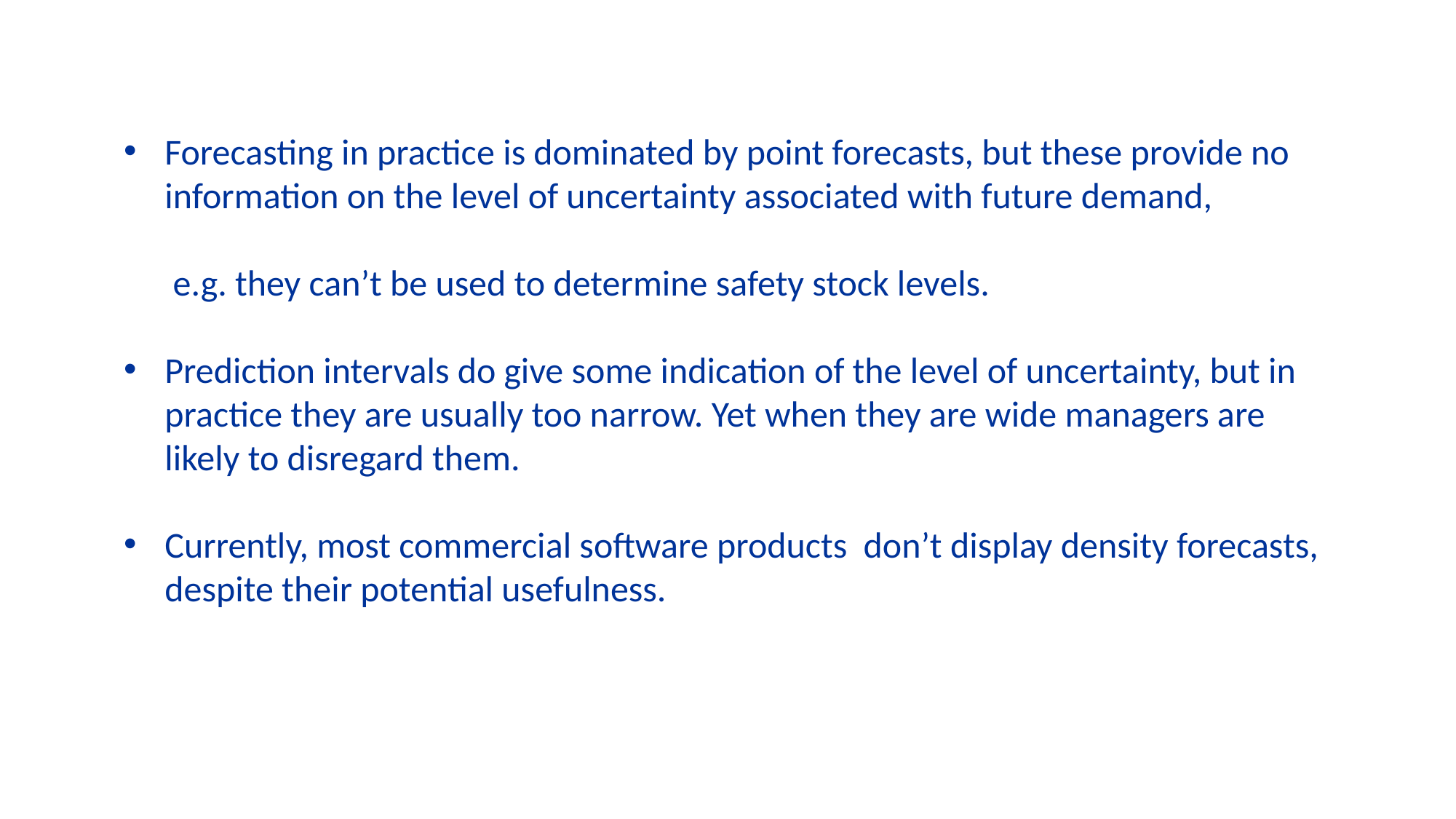

Forecasting in practice is dominated by point forecasts, but these provide no information on the level of uncertainty associated with future demand,

      e.g. they can’t be used to determine safety stock levels.

Prediction intervals do give some indication of the level of uncertainty, but in practice they are usually too narrow. Yet when they are wide managers are likely to disregard them.

Currently, most commercial software products  don’t display density forecasts, despite their potential usefulness.